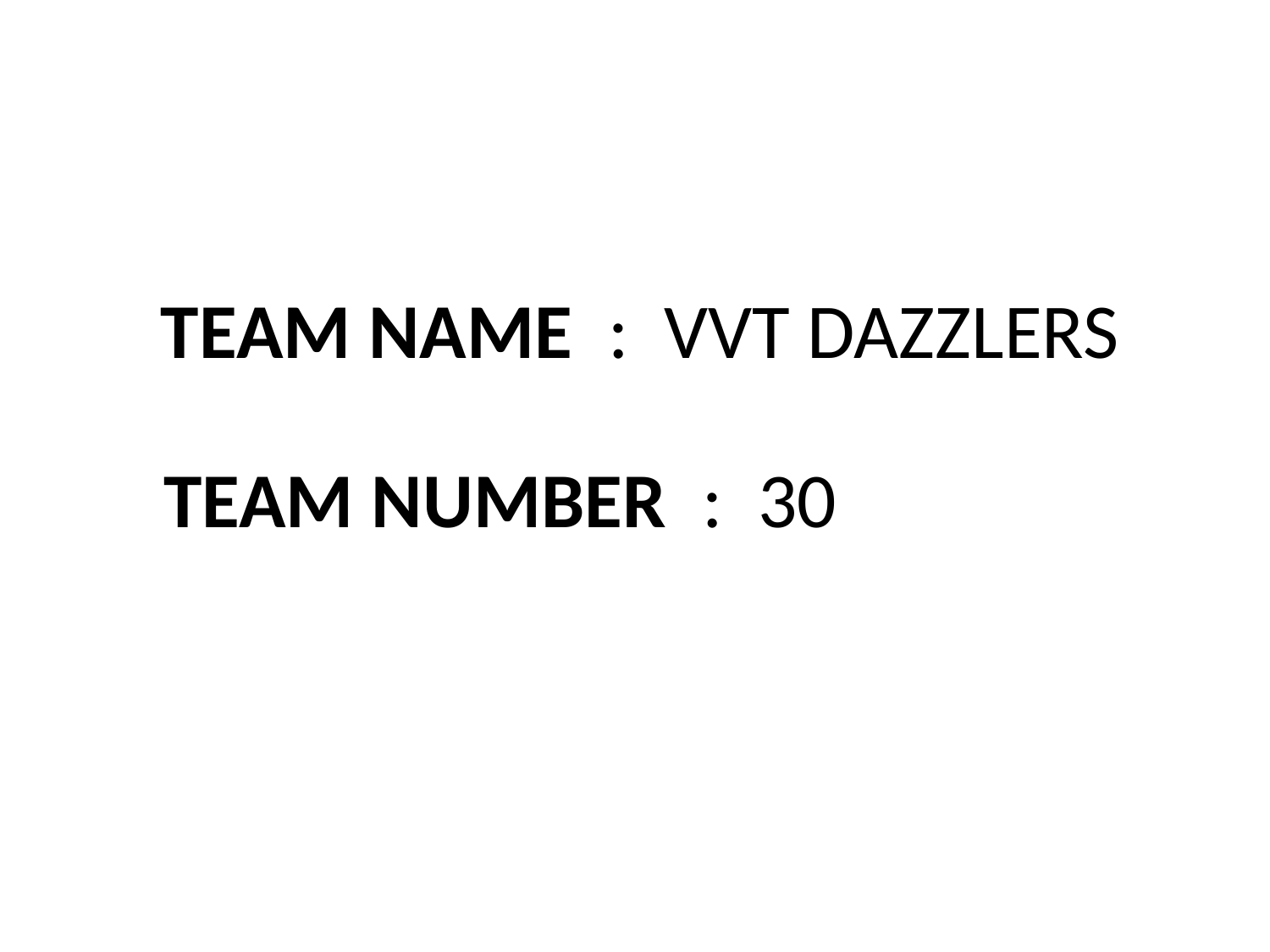

TEAM NAME  :  VVT DAZZLERS
TEAM NUMBER  :  30